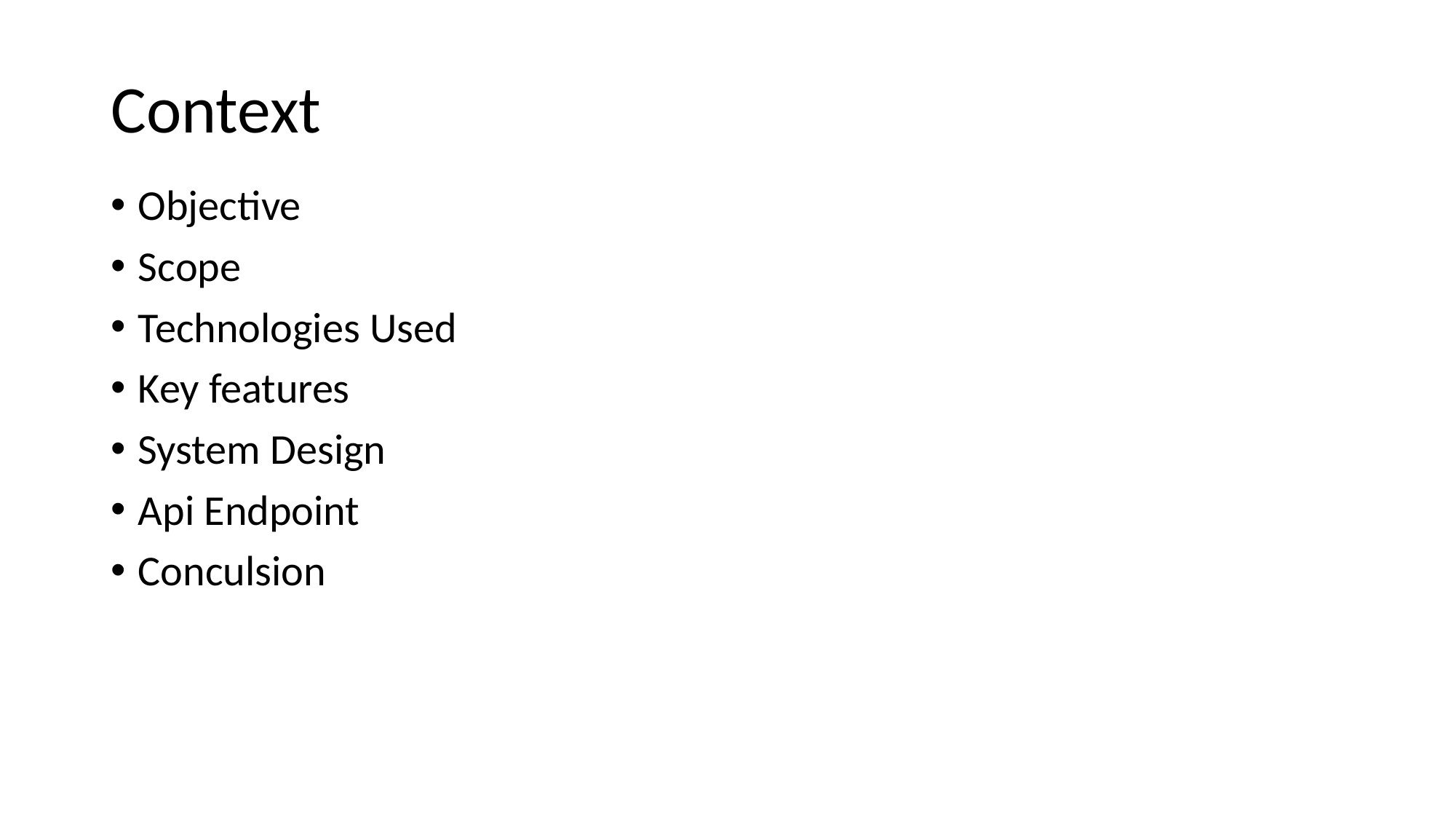

# Context
Objective
Scope
Technologies Used
Key features
System Design
Api Endpoint
Conculsion